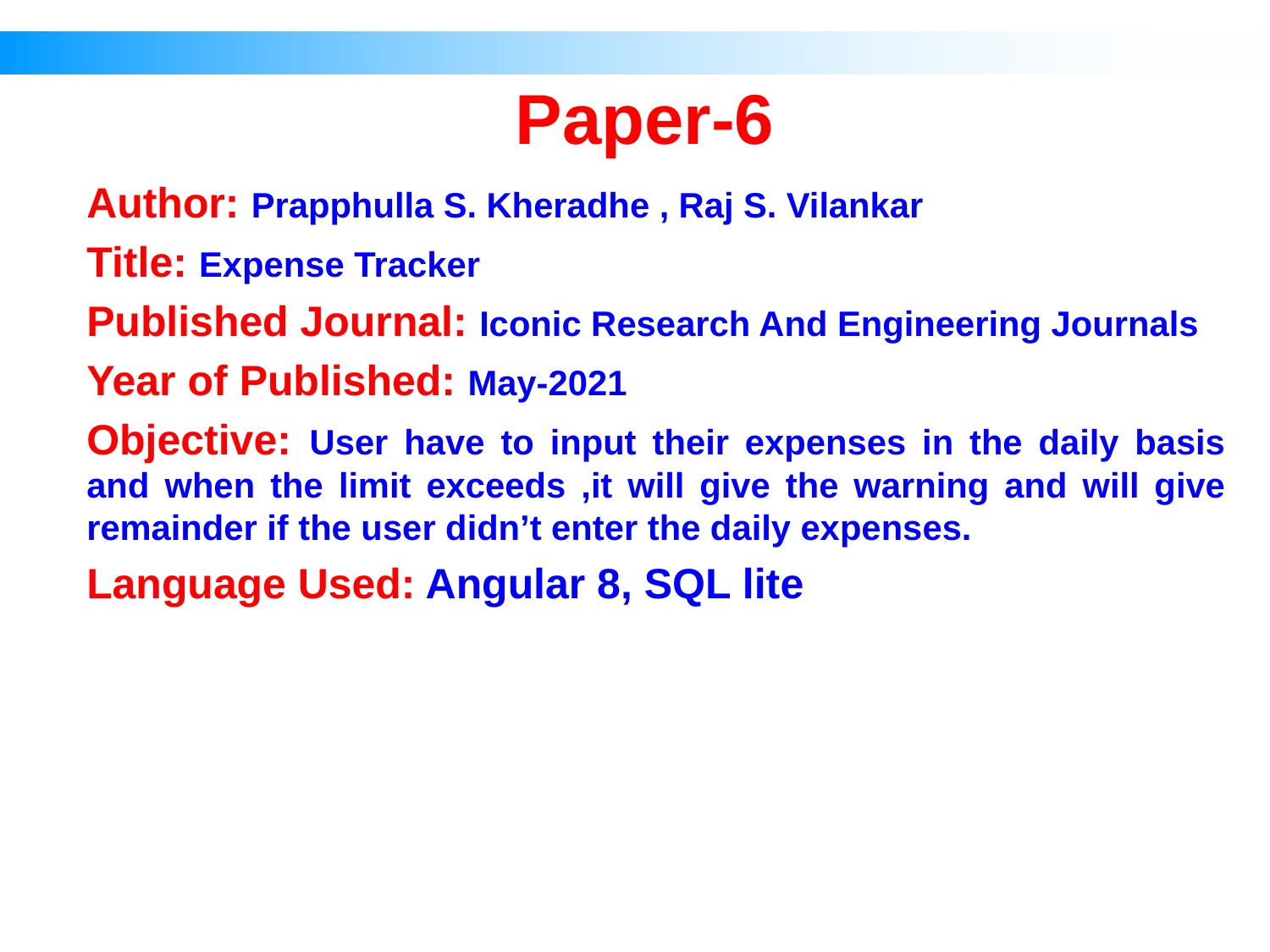

# Paper-6
Author: Prapphulla S. Kheradhe , Raj S. Vilankar
Title: Expense Tracker
Published Journal: Iconic Research And Engineering Journals
Year of Published: May-2021
Objective: User have to input their expenses in the daily basis and when the limit exceeds ,it will give the warning and will give remainder if the user didn’t enter the daily expenses.
Language Used: Angular 8, SQL lite